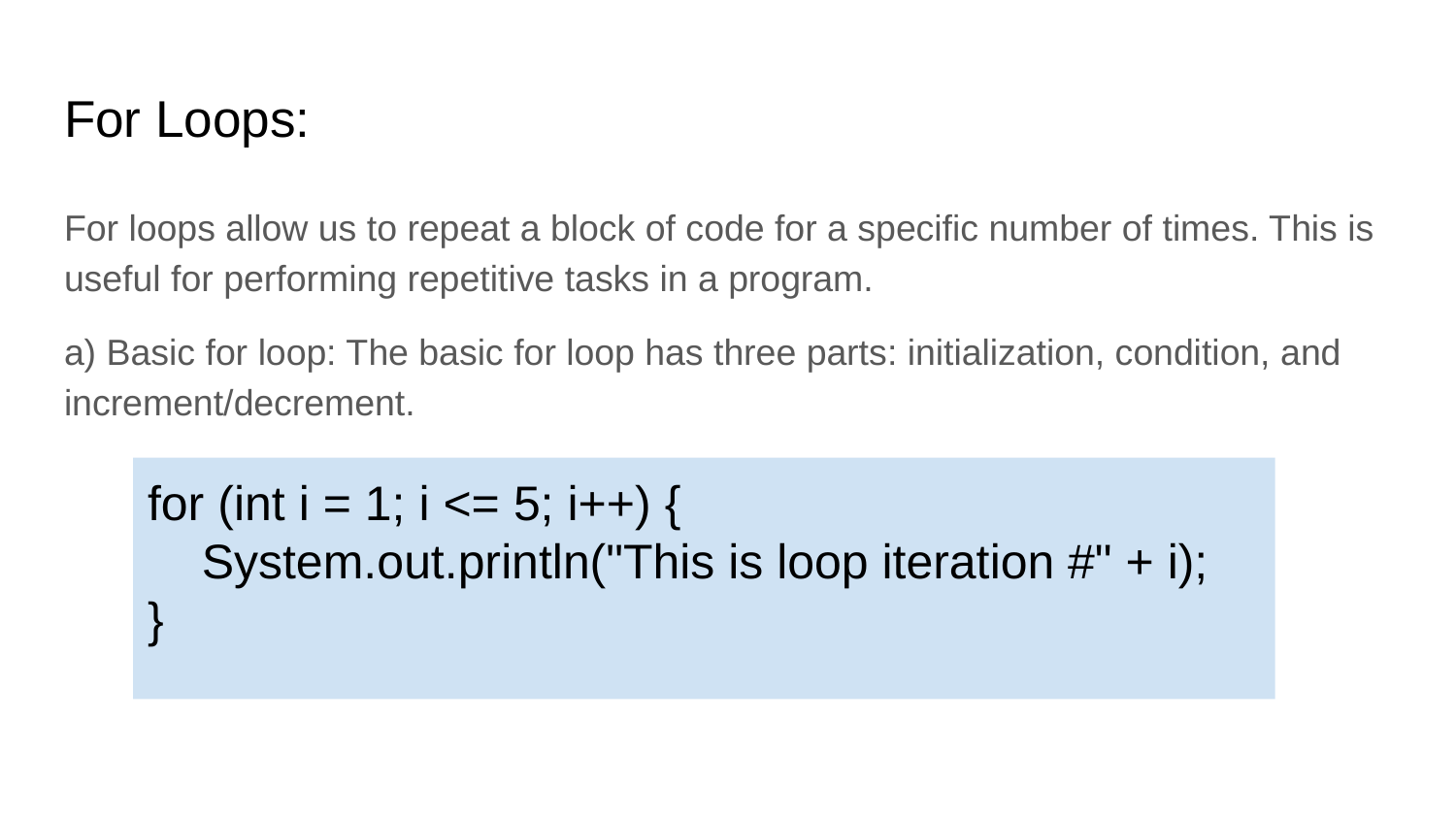

# For Loops:
For loops allow us to repeat a block of code for a specific number of times. This is useful for performing repetitive tasks in a program.
a) Basic for loop: The basic for loop has three parts: initialization, condition, and increment/decrement.

for (int i = 1; i <= 5; i++) {
    System.out.println("This is loop iteration #" + i);
}